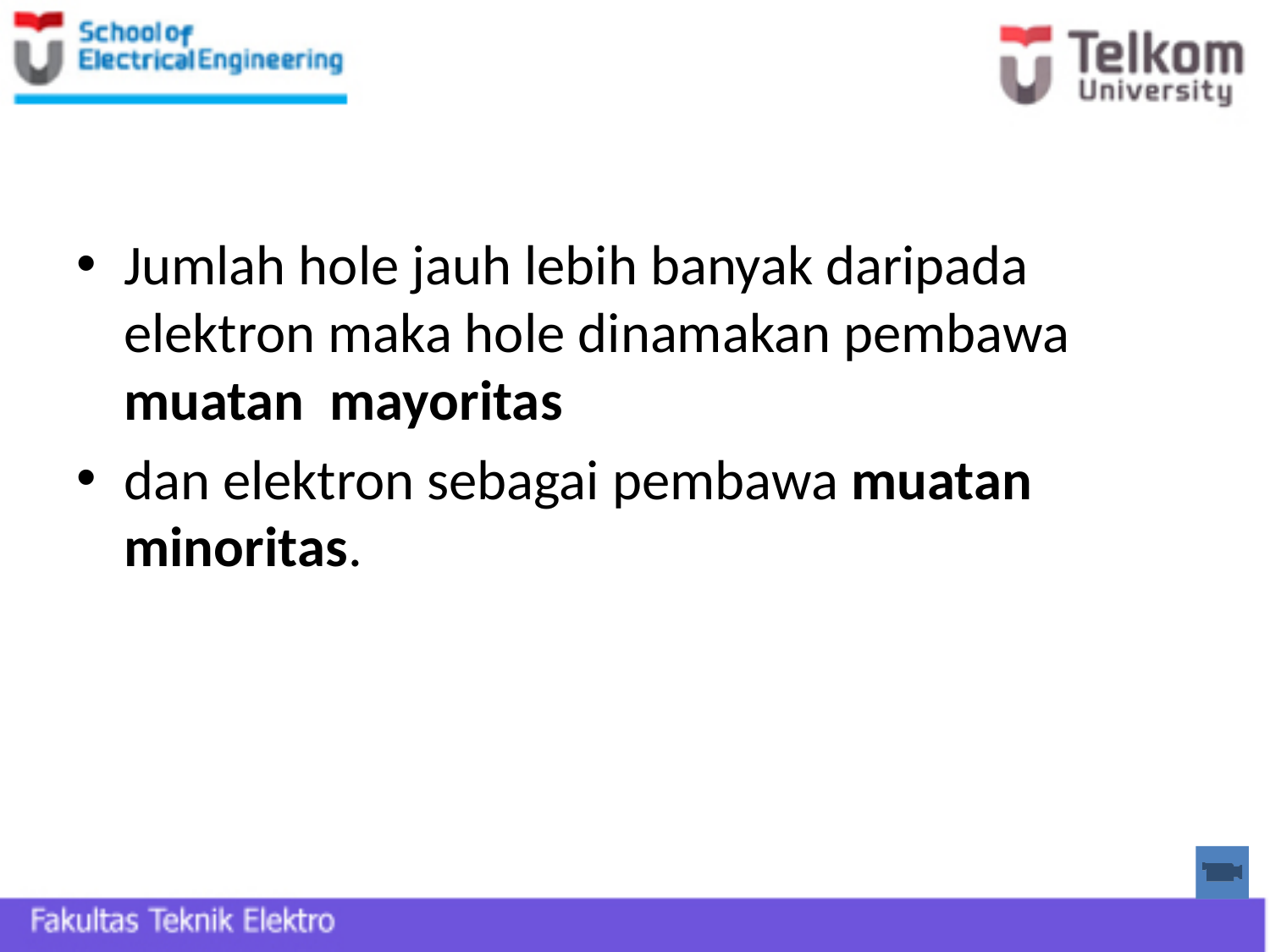

#
Jumlah hole jauh lebih banyak daripada elektron maka hole dinamakan pembawa muatan  mayoritas
dan elektron sebagai pembawa muatan minoritas.